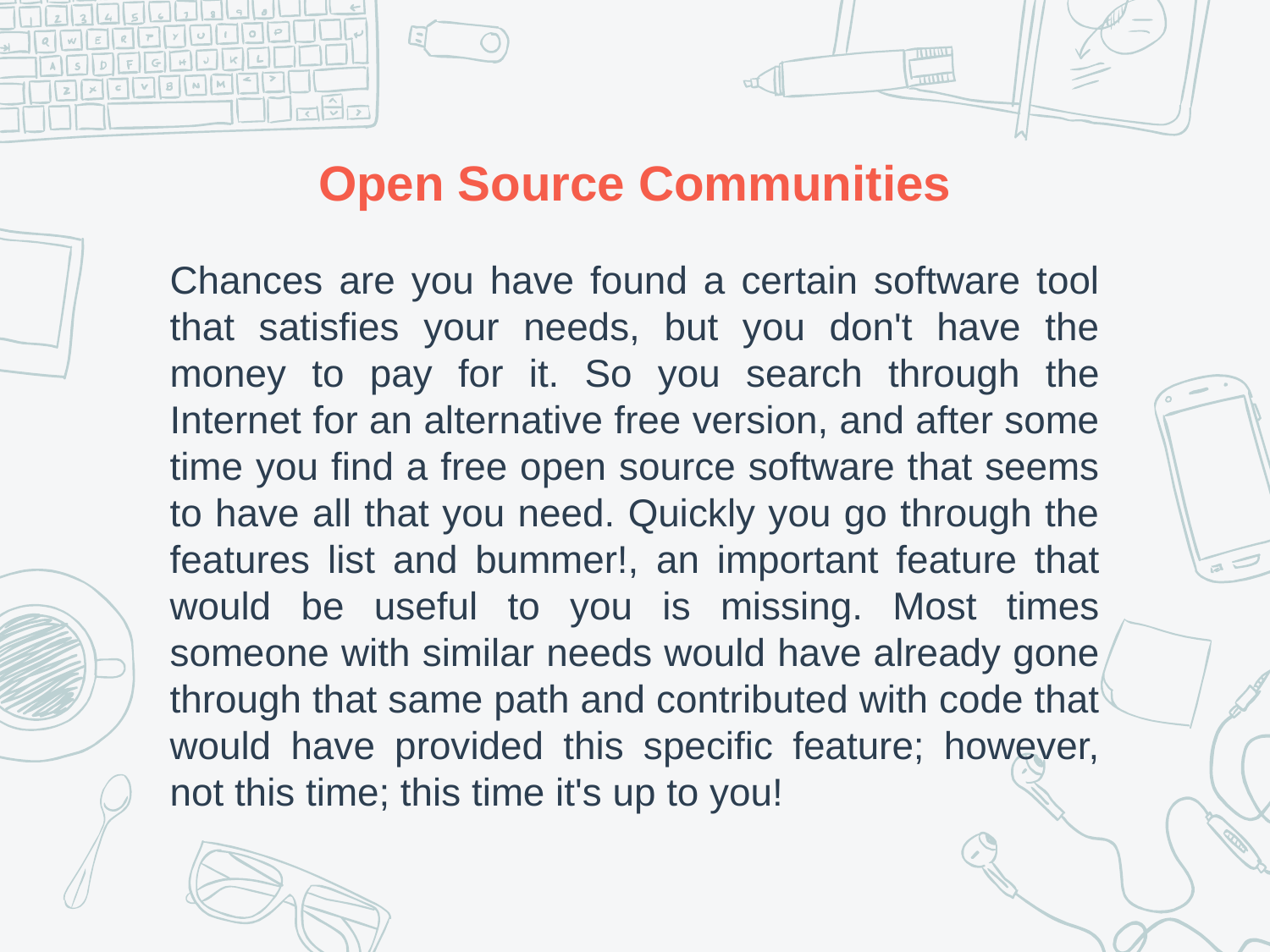

# Open Source Communities
Chances are you have found a certain software tool that satisfies your needs, but you don't have the money to pay for it. So you search through the Internet for an alternative free version, and after some time you find a free open source software that seems to have all that you need. Quickly you go through the features list and bummer!, an important feature that would be useful to you is missing. Most times someone with similar needs would have already gone through that same path and contributed with code that would have provided this specific feature; however, not this time; this time it's up to you!